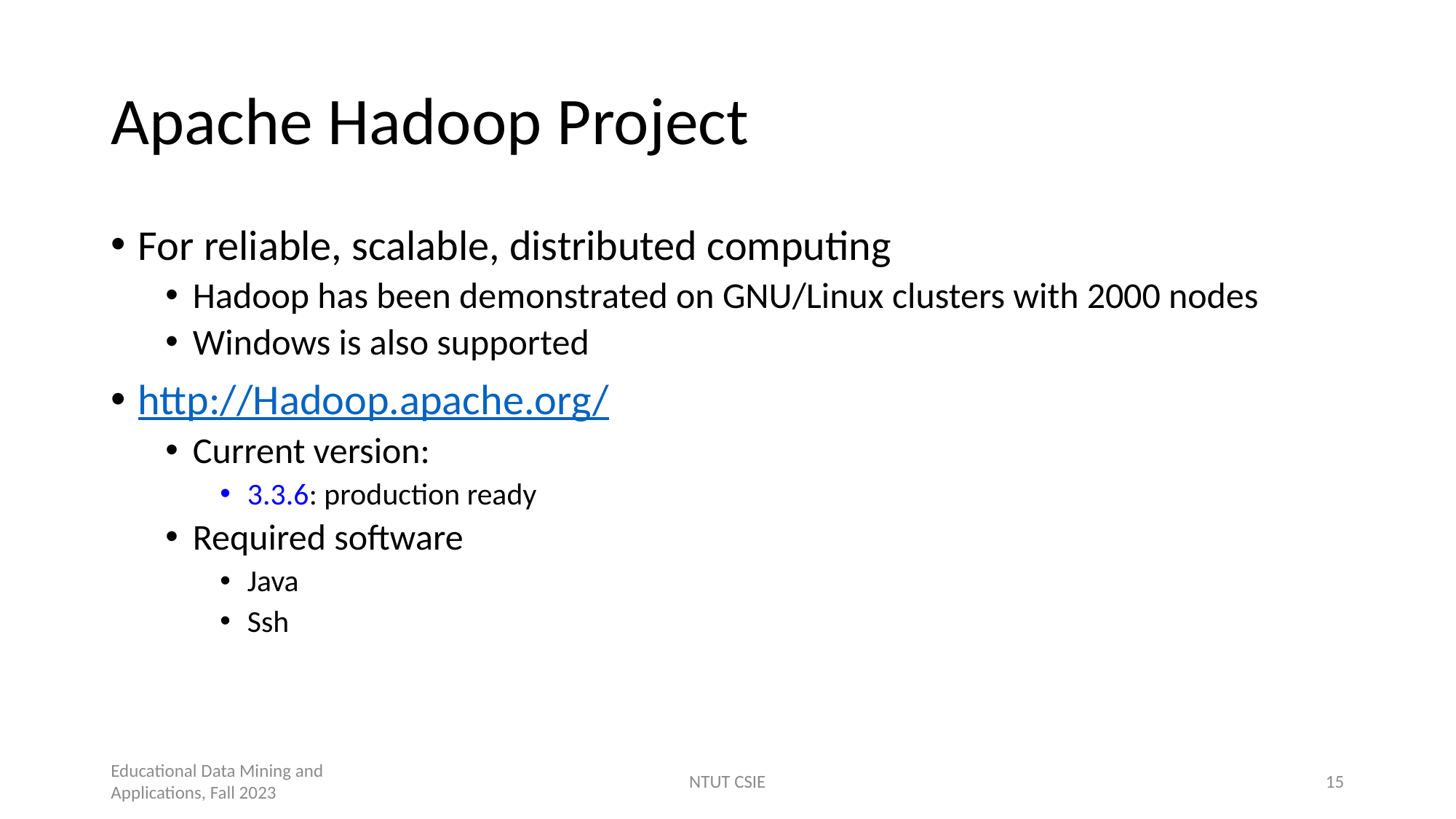

# Apache Hadoop Project
For reliable, scalable, distributed computing
Hadoop has been demonstrated on GNU/Linux clusters with 2000 nodes
Windows is also supported
http://Hadoop.apache.org/
Current version:
3.3.6: production ready
Required software
Java
Ssh

Educational Data Mining and Applications, Fall 2023
NTUT CSIE
15